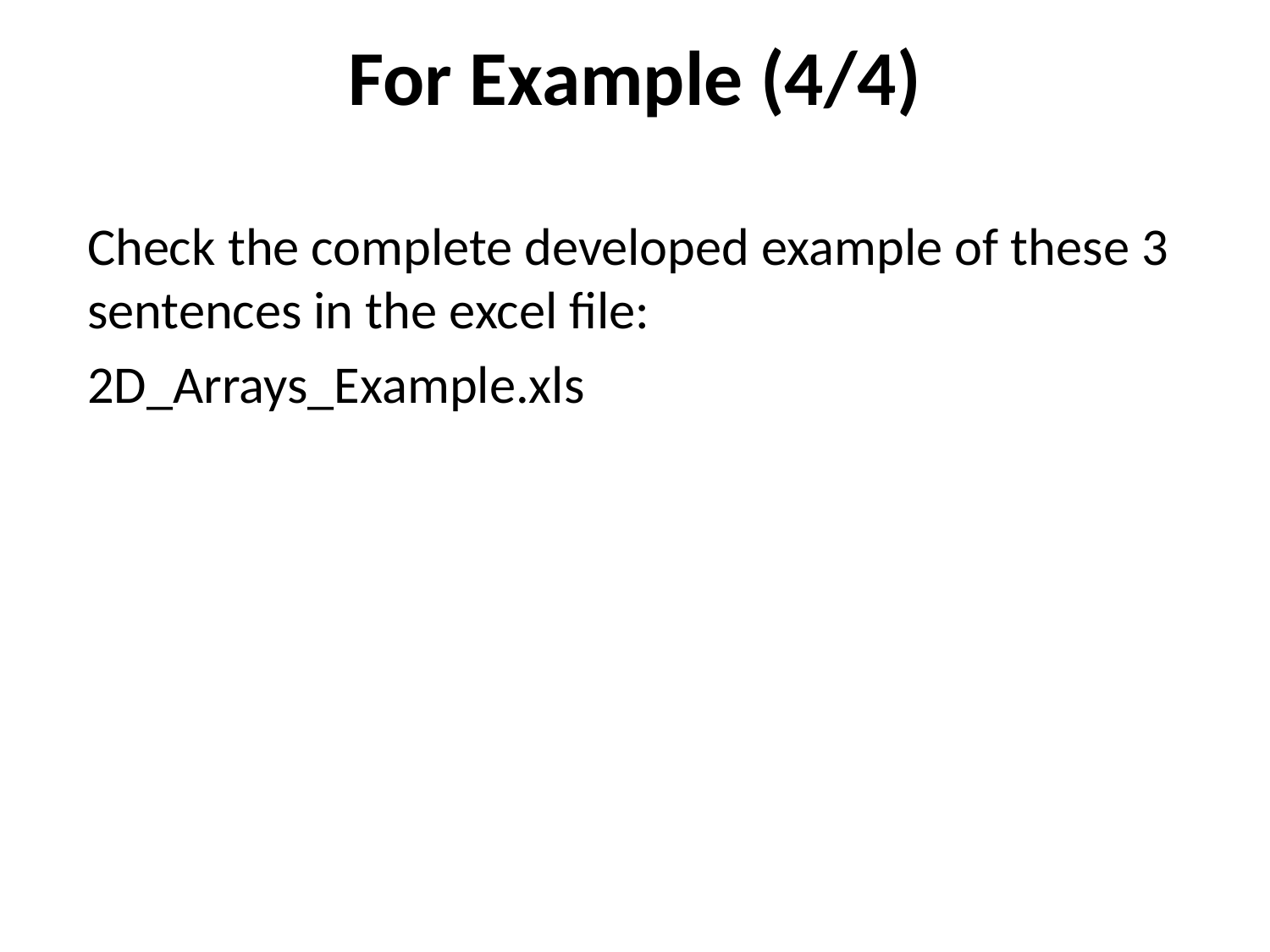

For Example (4/4)
Check the complete developed example of these 3 sentences in the excel file:
2D_Arrays_Example.xls